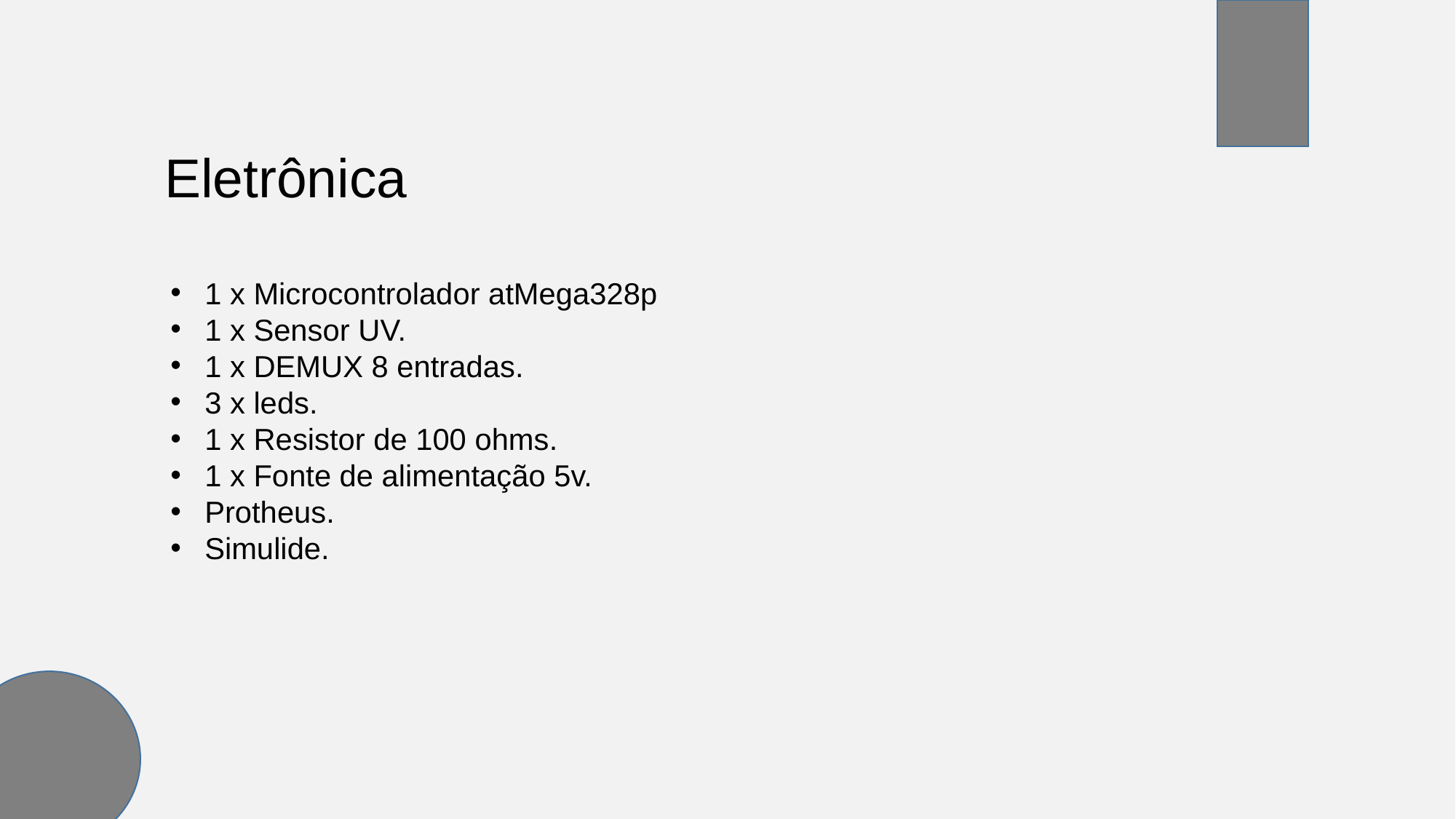

Eletrônica
1 x Microcontrolador atMega328p
1 x Sensor UV.
1 x DEMUX 8 entradas.
3 x leds.
1 x Resistor de 100 ohms.
1 x Fonte de alimentação 5v.
Protheus.
Simulide.